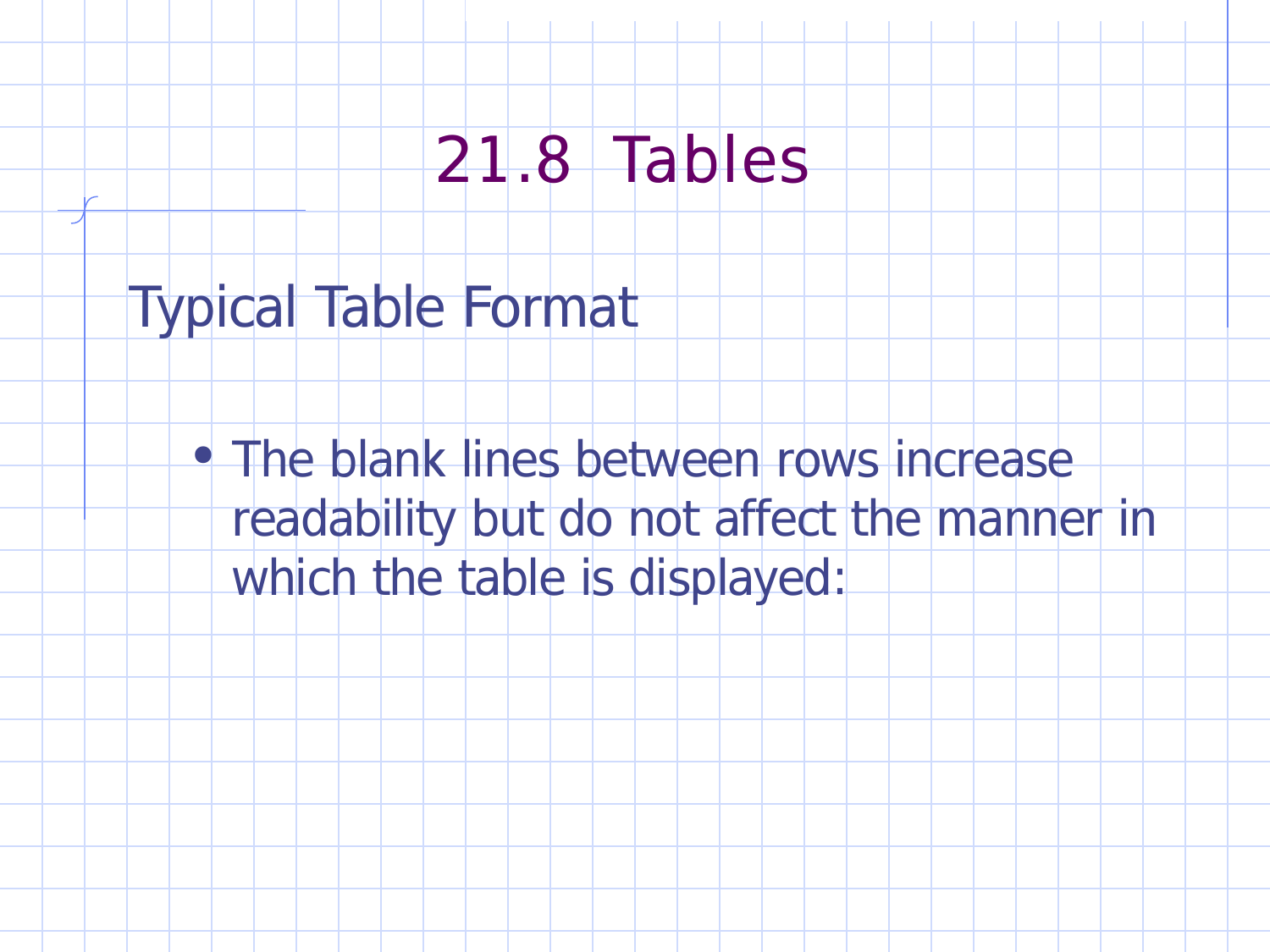

# 21.8  Tables
Typical Table Format

The blank lines between rows increase readability but do not affect the manner in which the table is displayed: